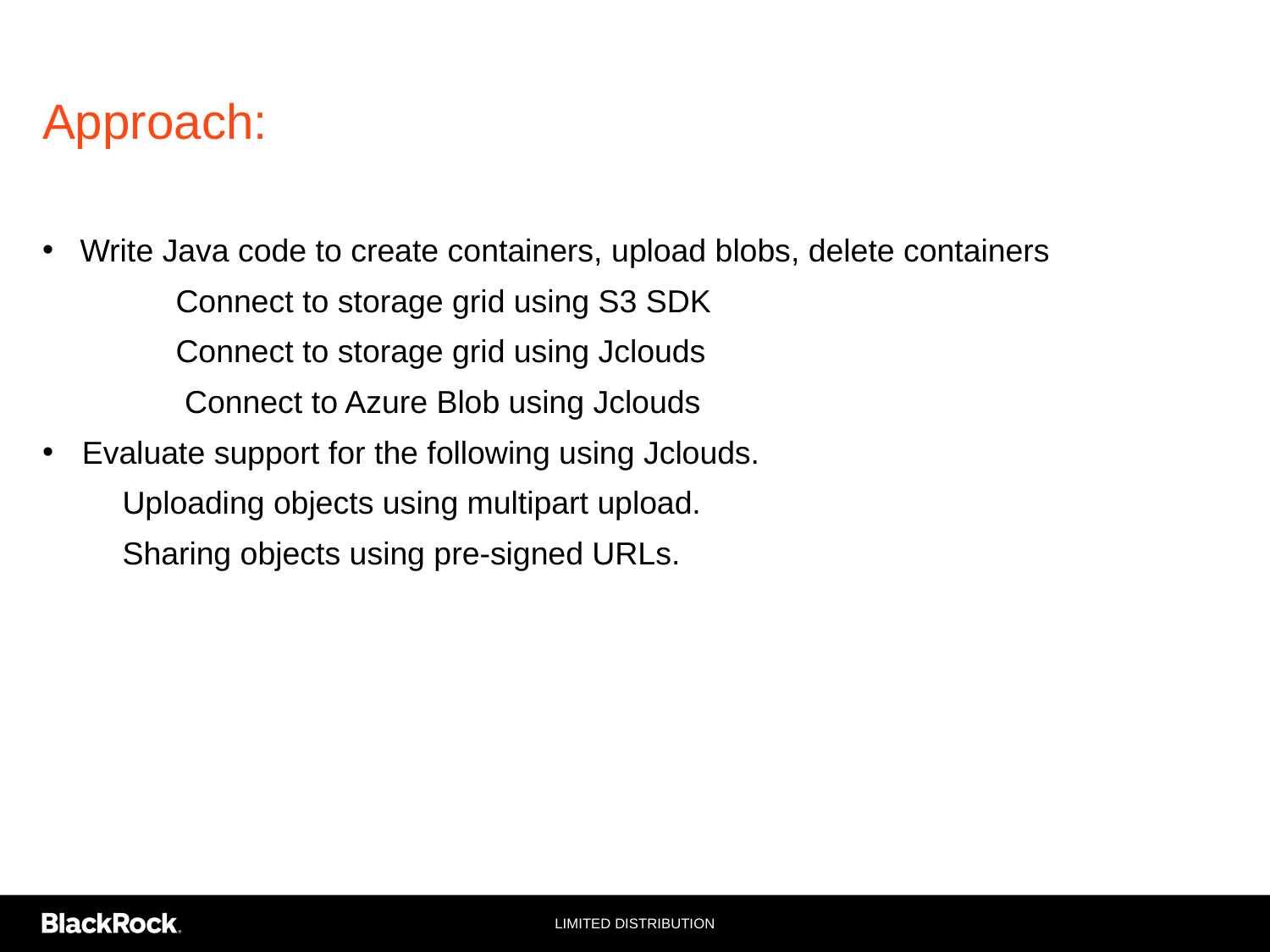

# Approach:
   Write Java code to create containers, upload blobs, delete containers
               Connect to storage grid using S3 SDK​
               Connect to storage grid using Jclouds​
                Connect to Azure Blob using Jclouds ​
Evaluate support for the following using Jclouds.
         Uploading objects using multipart upload.
         Sharing objects using pre-signed URLs.

Limited Distribution